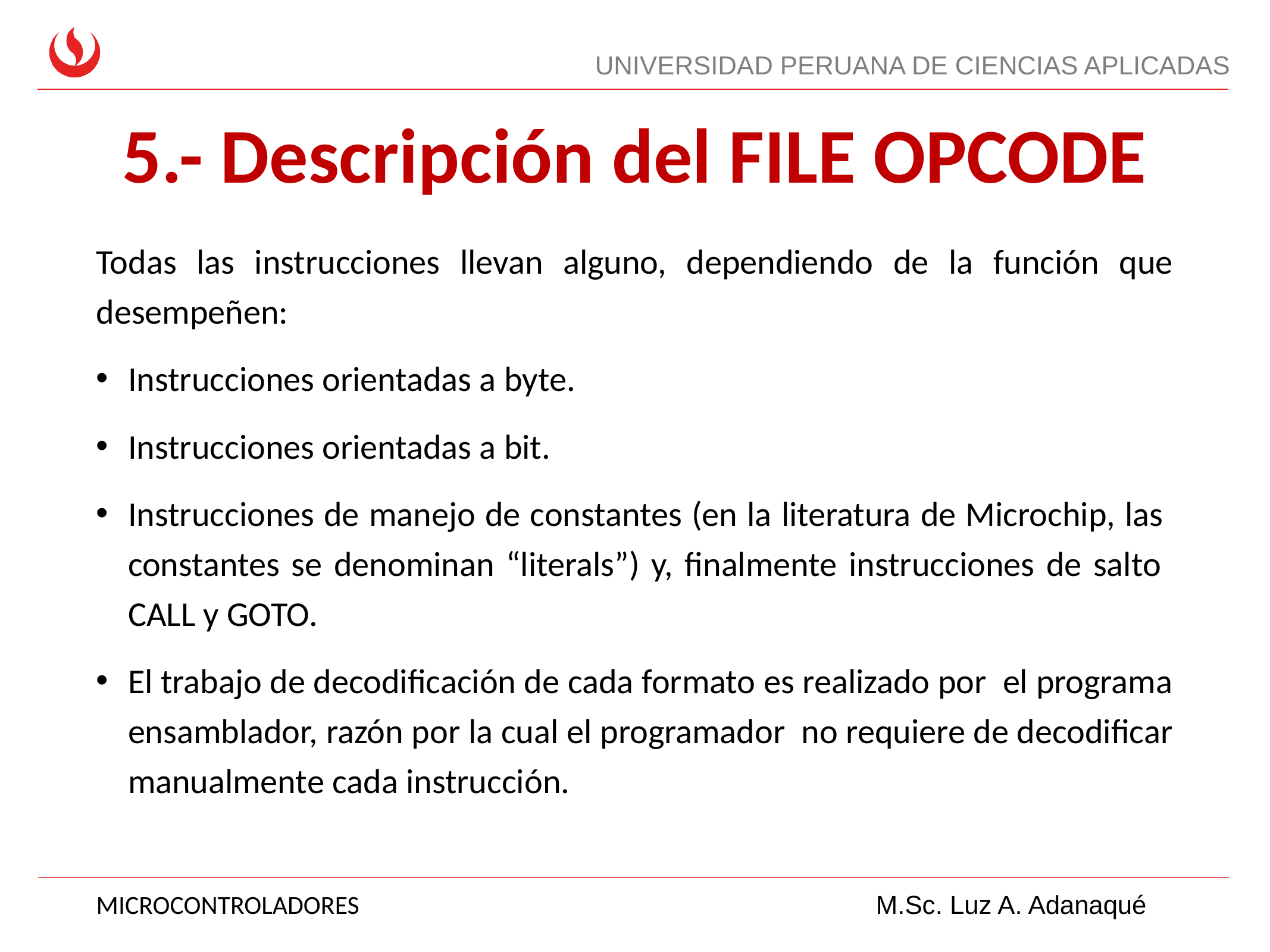

# 5.- Descripción del FILE OPCODE
Todas las instrucciones llevan alguno, dependiendo de la función que desempeñen:
Instrucciones orientadas a byte.
Instrucciones orientadas a bit.
Instrucciones de manejo de constantes (en la literatura de Microchip, las  constantes se denominan “literals”) y, finalmente instrucciones de salto  CALL y GOTO.
El trabajo de decodificación de cada formato es realizado por  el programa ensamblador, razón por la cual el programador  no requiere de decodificar manualmente cada instrucción.